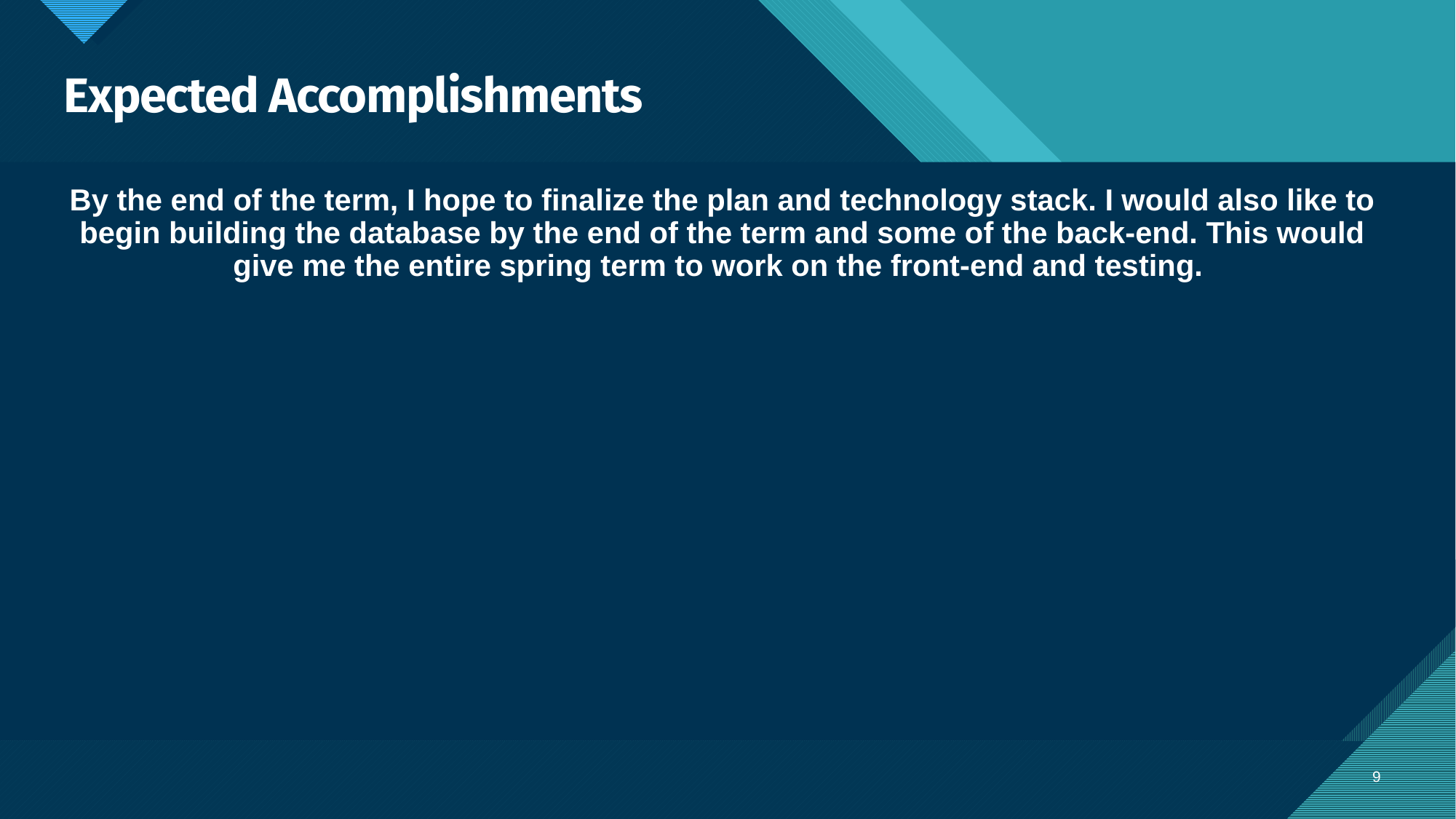

# Expected Accomplishments
By the end of the term, I hope to finalize the plan and technology stack. I would also like to begin building the database by the end of the term and some of the back-end. This would give me the entire spring term to work on the front-end and testing.

9